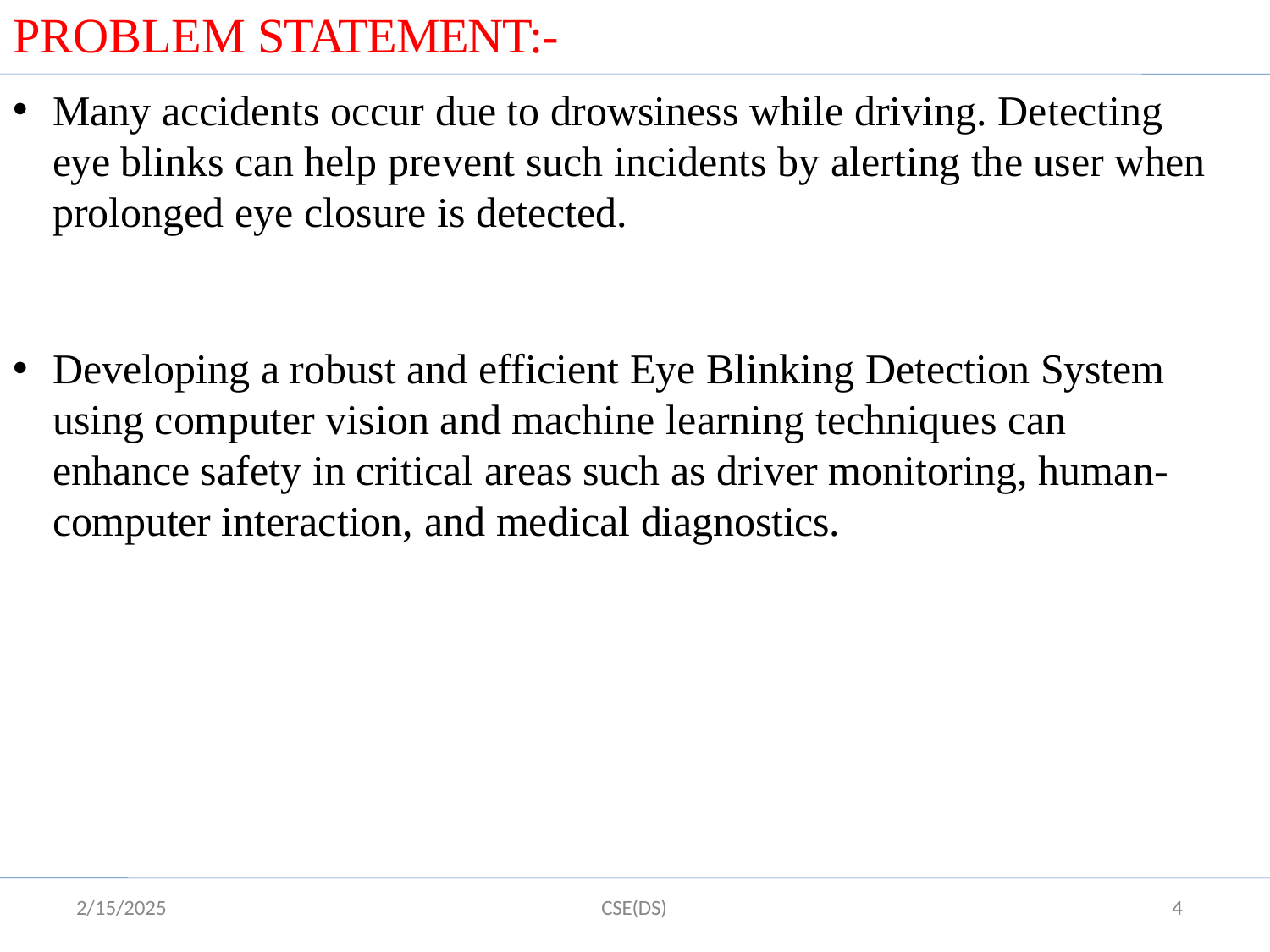

# PROBLEM STATEMENT:-
Many accidents occur due to drowsiness while driving. Detecting eye blinks can help prevent such incidents by alerting the user when prolonged eye closure is detected.

Developing a robust and efficient Eye Blinking Detection System using computer vision and machine learning techniques can enhance safety in critical areas such as driver monitoring, human-computer interaction, and medical diagnostics.
2/15/2025
CSE(DS)
4